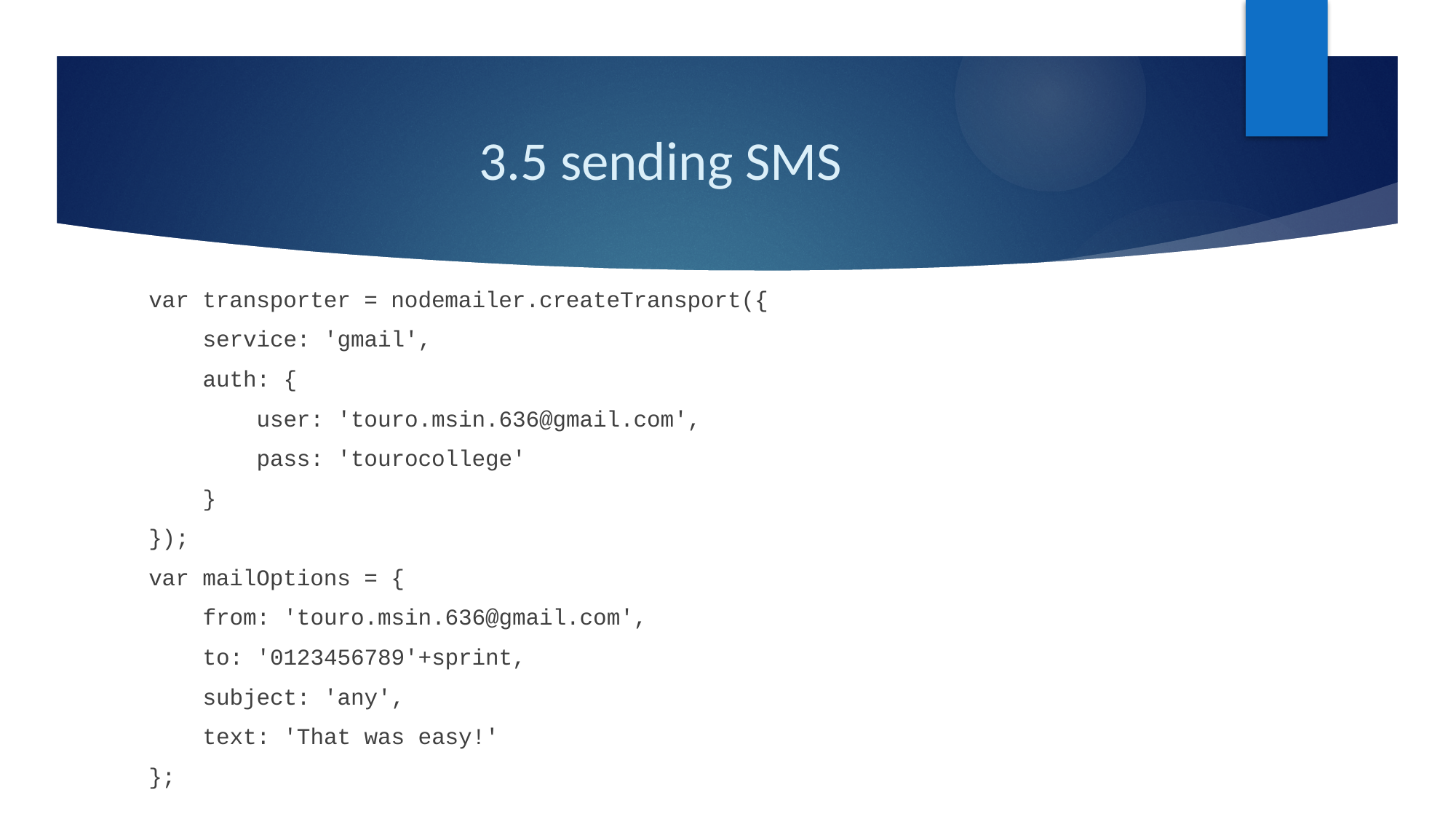

# 3.5 sending SMS
var transporter = nodemailer.createTransport({
    service: 'gmail',
    auth: {
        user: 'touro.msin.636@gmail.com',
        pass: 'tourocollege'
    }
});
var mailOptions = {
    from: 'touro.msin.636@gmail.com',
    to: '0123456789'+sprint,
    subject: 'any',
    text: 'That was easy!'
};